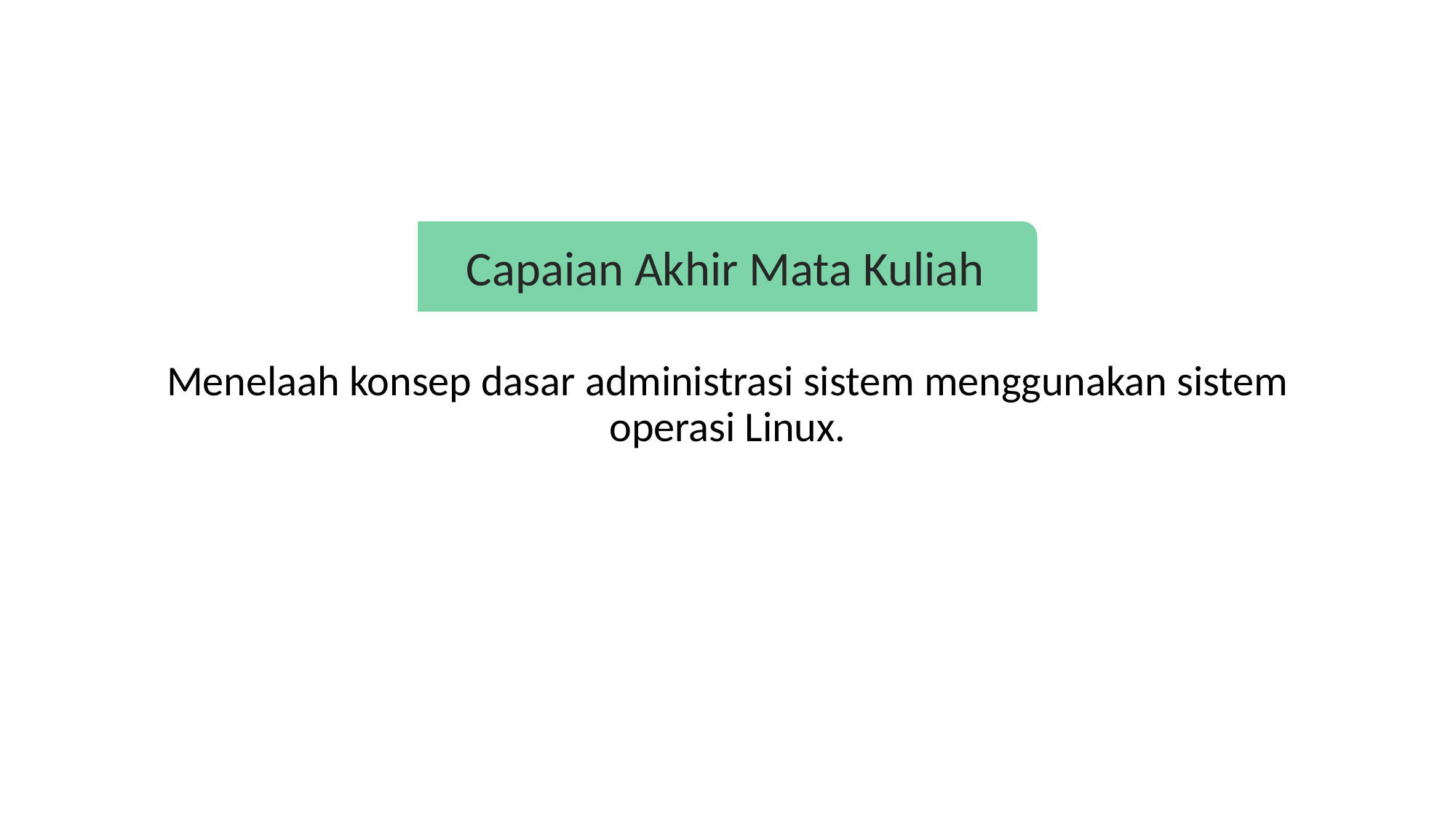

Capaian Akhir Mata Kuliah
Menelaah konsep dasar administrasi sistem menggunakan sistem operasi Linux.